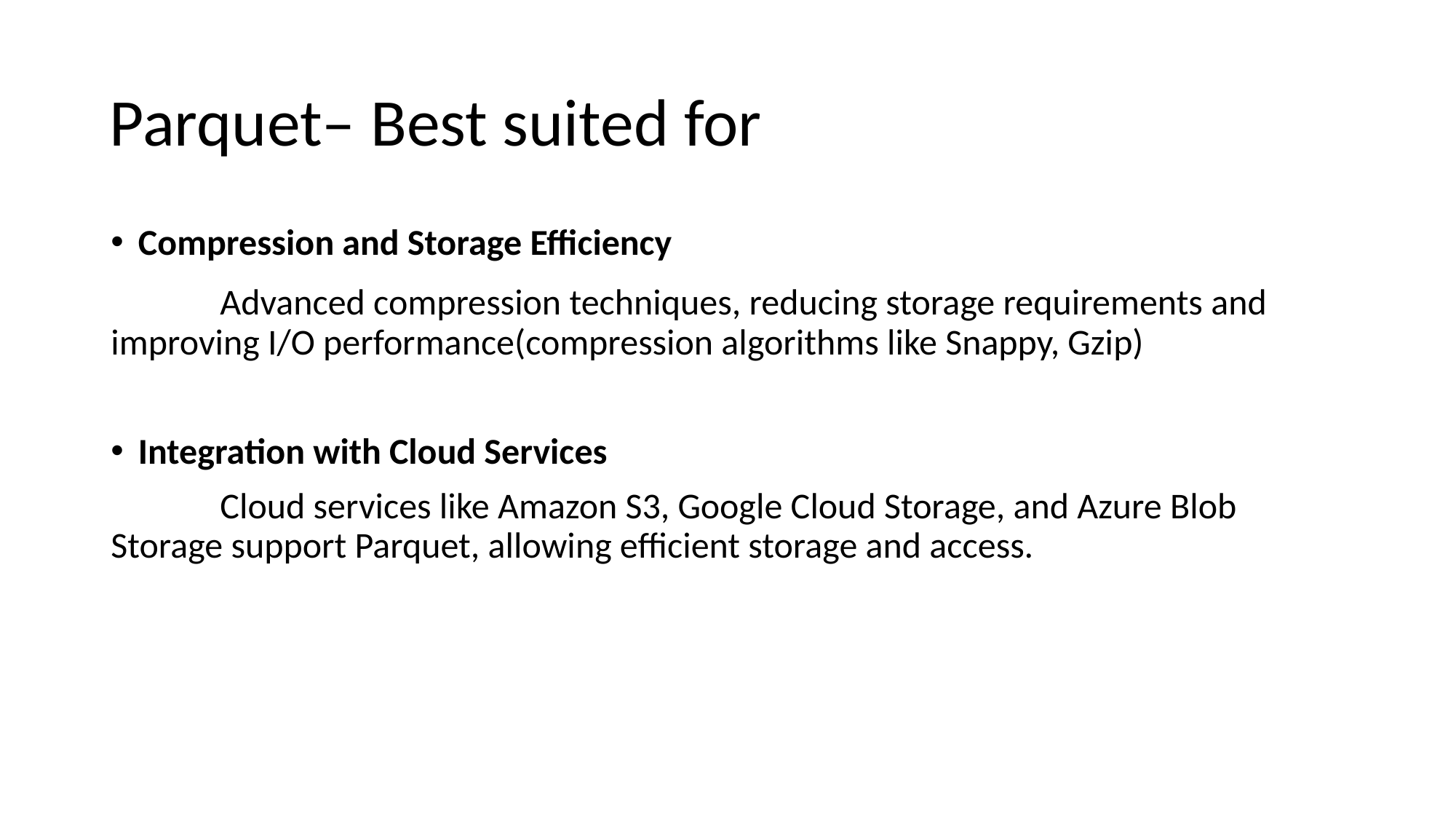

# Parquet– Best suited for
Compression and Storage Efficiency
	Advanced compression techniques, reducing storage requirements and 	improving I/O performance(compression algorithms like Snappy, Gzip)

Integration with Cloud Services
	Cloud services like Amazon S3, Google Cloud Storage, and Azure Blob 	Storage support Parquet, allowing efficient storage and access.